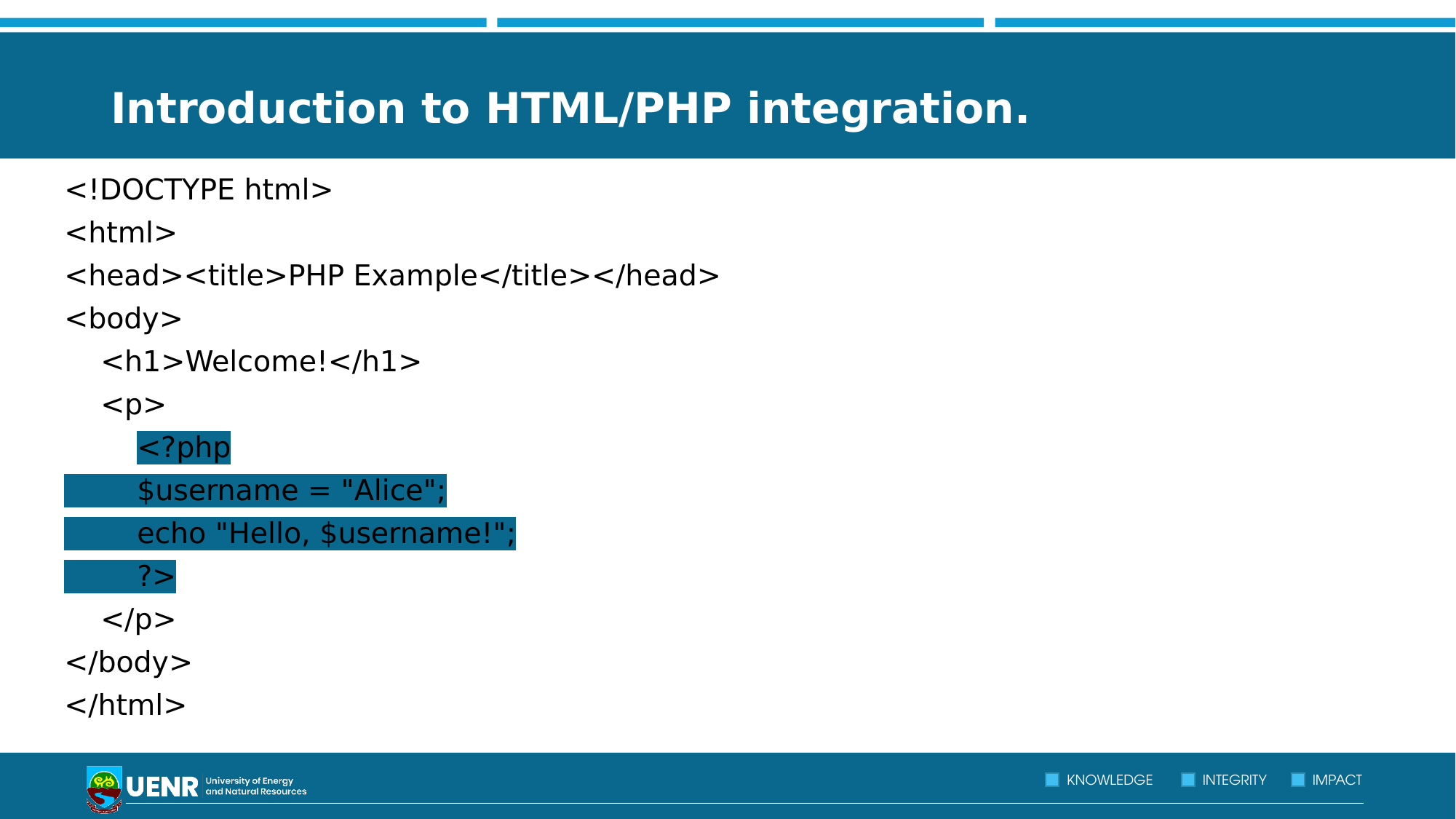

# Introduction to HTML/PHP integration.
<!DOCTYPE html>
<html>
<head><title>PHP Example</title></head>
<body>
    <h1>Welcome!</h1>
    <p>
        <?php
        $username = "Alice";
        echo "Hello, $username!";
        ?>
    </p>
</body>
</html>